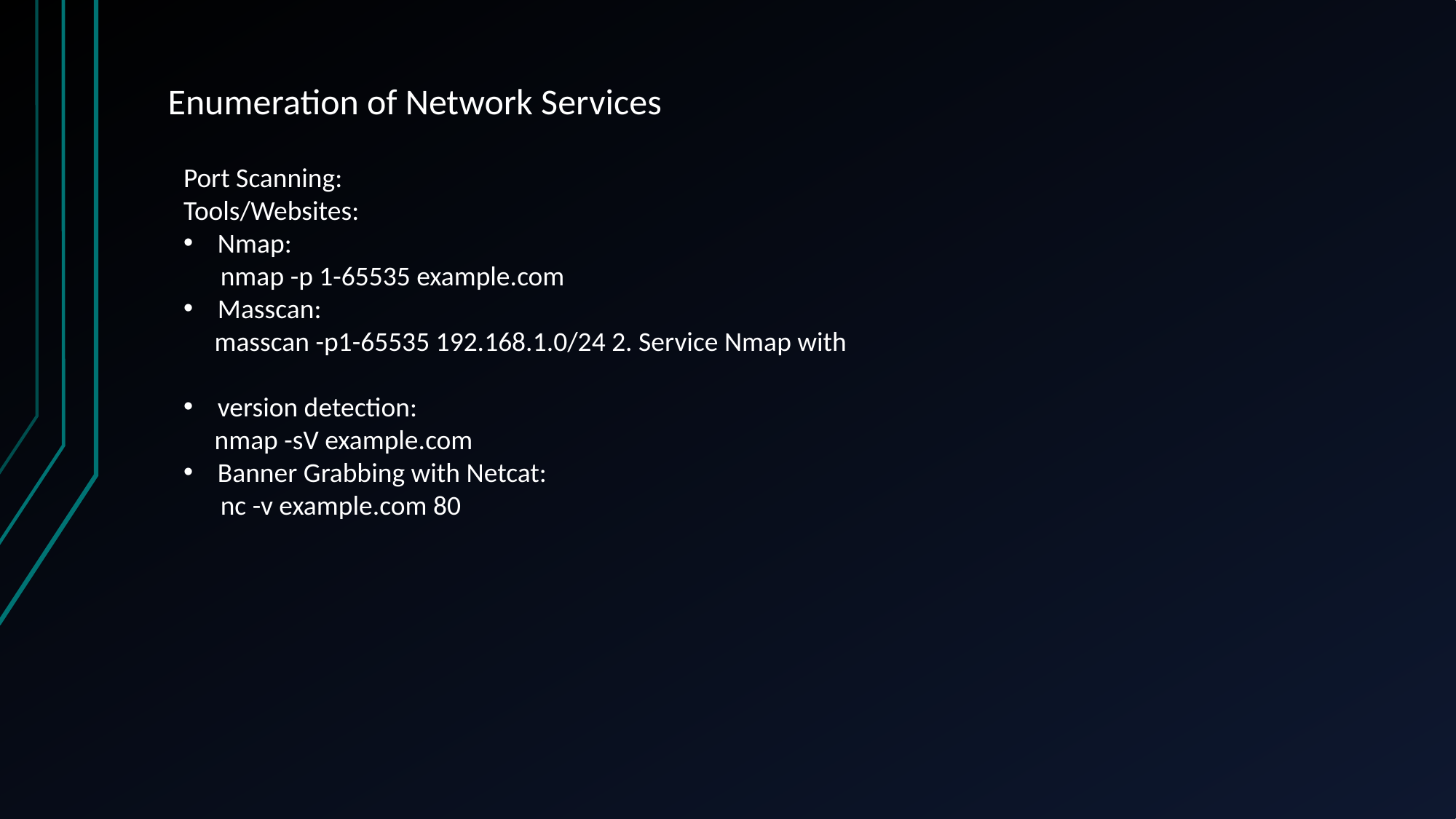

Enumeration of Network Services
Port Scanning:
Tools/Websites:
Nmap:
      nmap -p 1-65535 example.com
Masscan:
     masscan -p1-65535 192.168.1.0/24 2. Service Nmap with

version detection:
     nmap -sV example.com
Banner Grabbing with Netcat:
      nc -v example.com 80